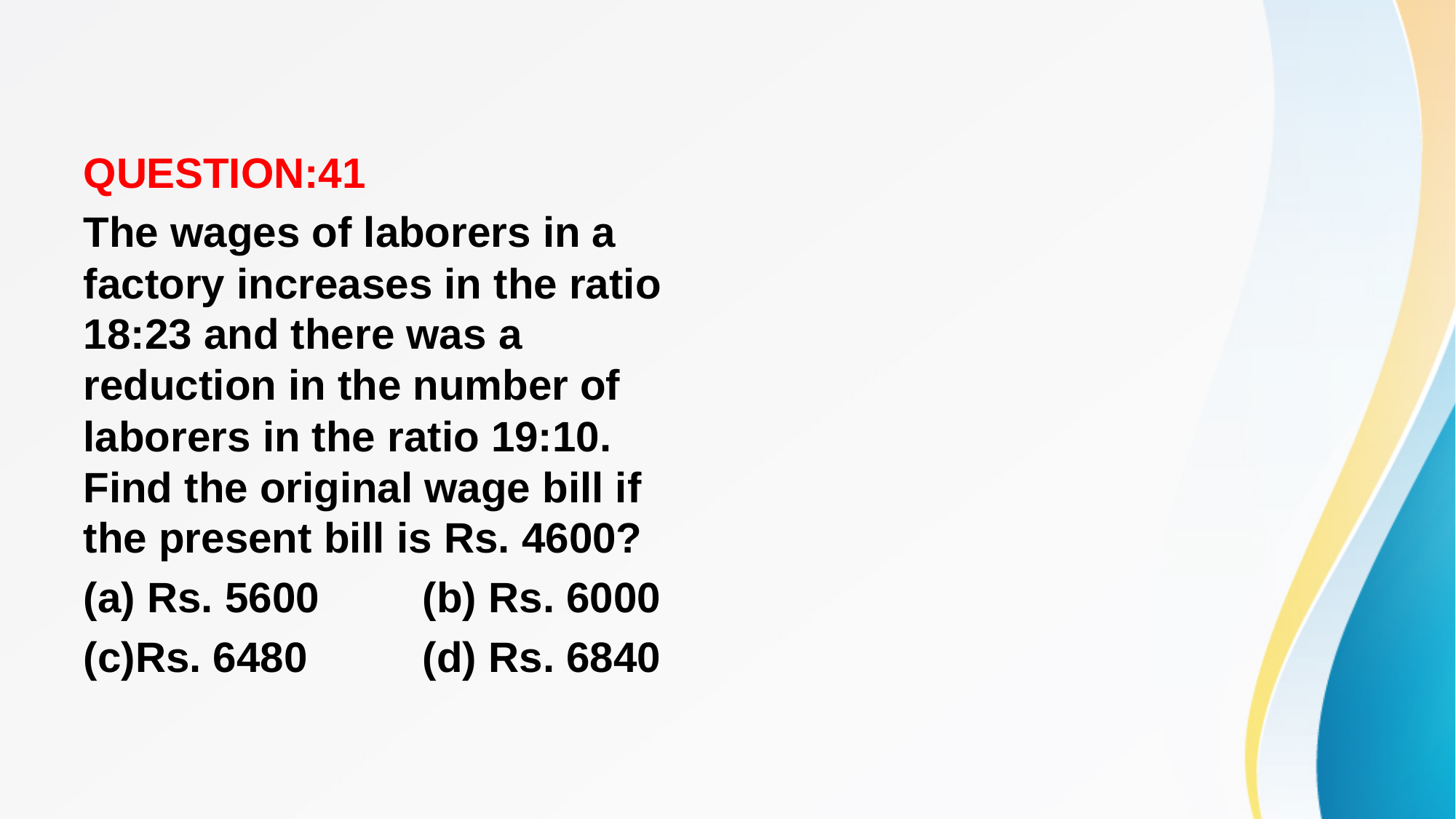

#
QUESTION:41
The wages of laborers in a factory increases in the ratio 18:23 and there was a reduction in the number of laborers in the ratio 19:10. Find the original wage bill if the present bill is Rs. 4600?
(a) Rs. 5600	 (b) Rs. 6000
(c)Rs. 6480	 (d) Rs. 6840